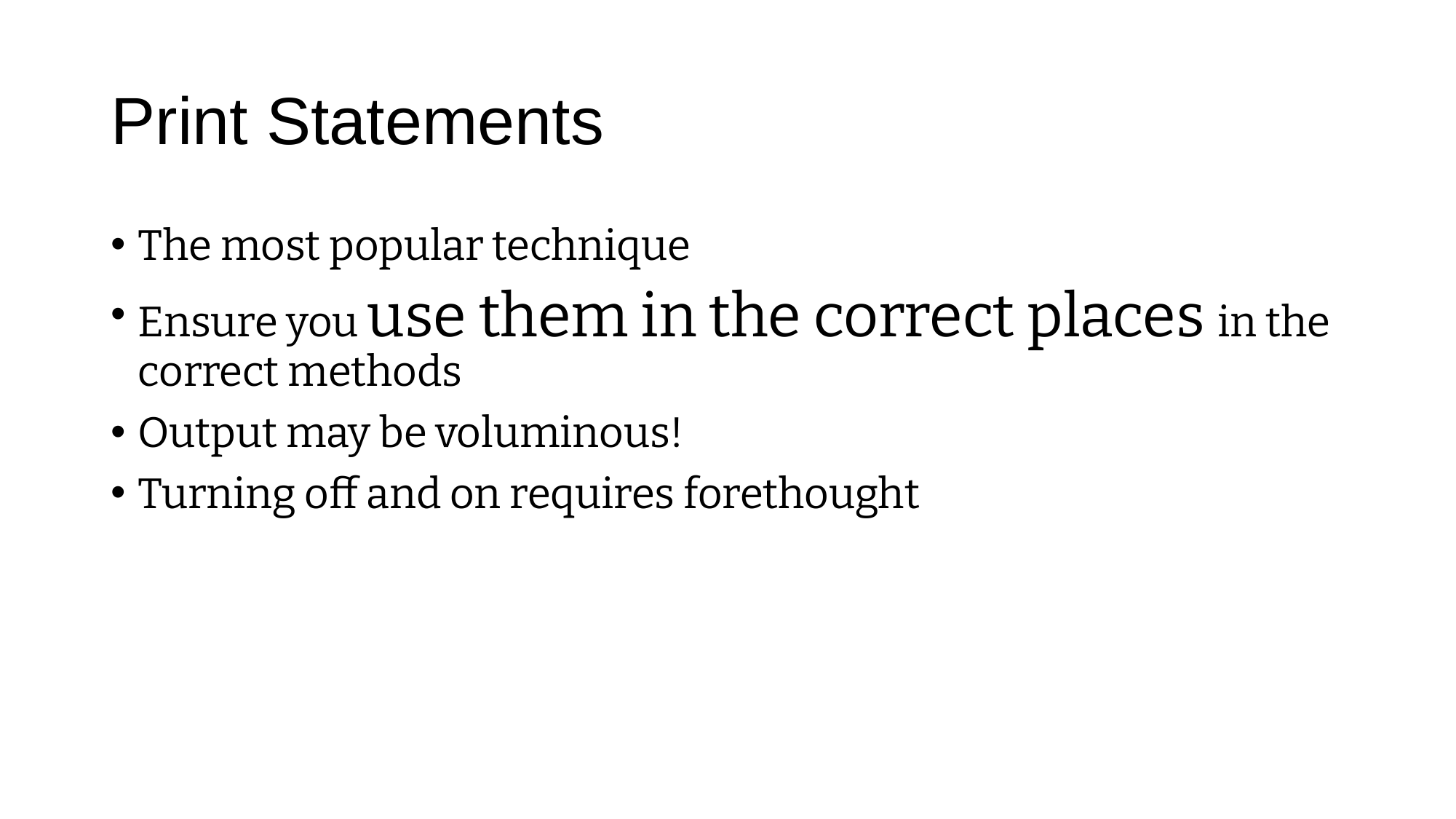

# Print Statements
The most popular technique
Ensure you use them in the correct places in the correct methods
Output may be voluminous!
Turning off and on requires forethought